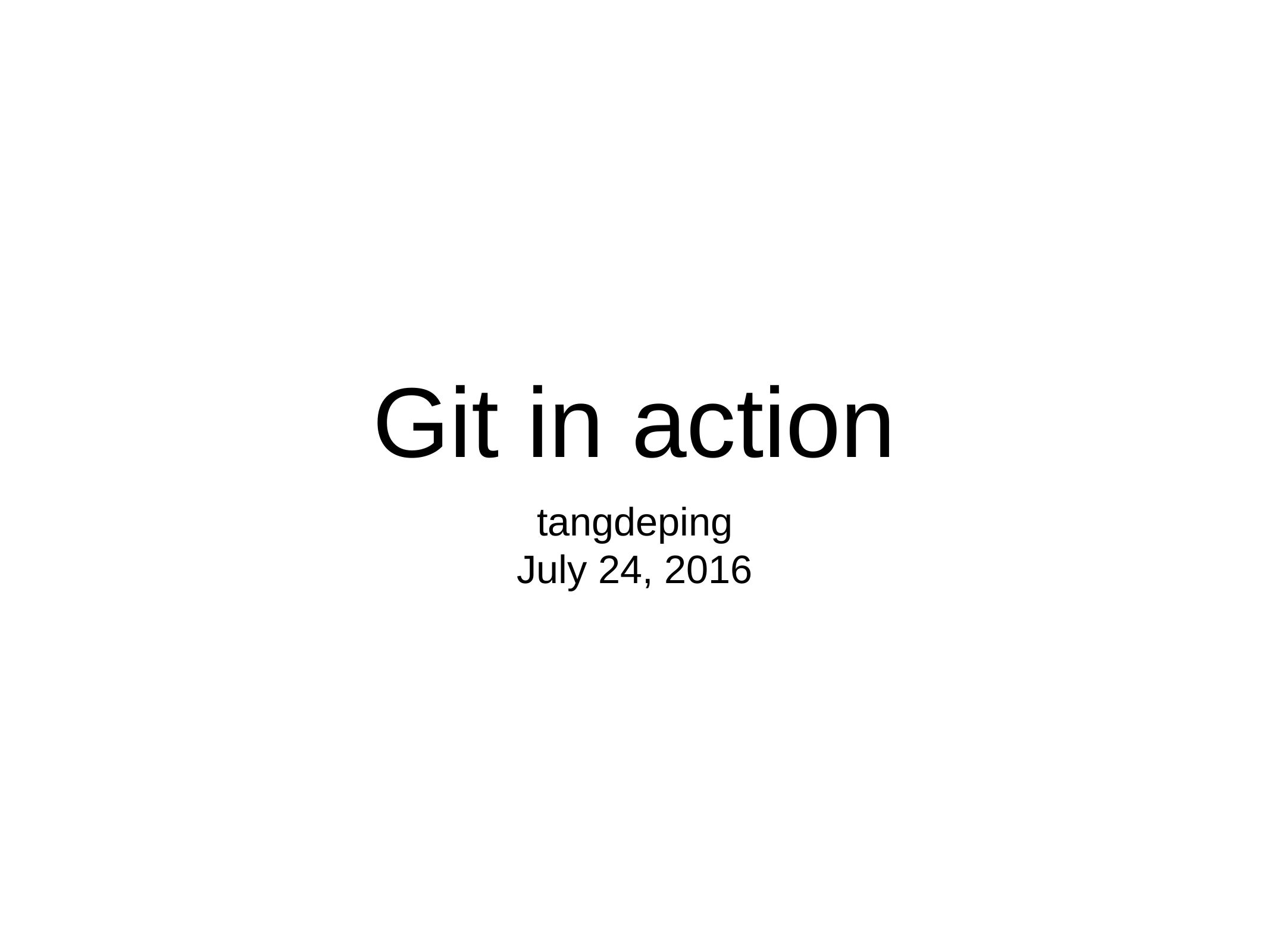

# Git in action
tangdeping
July 24, 2016